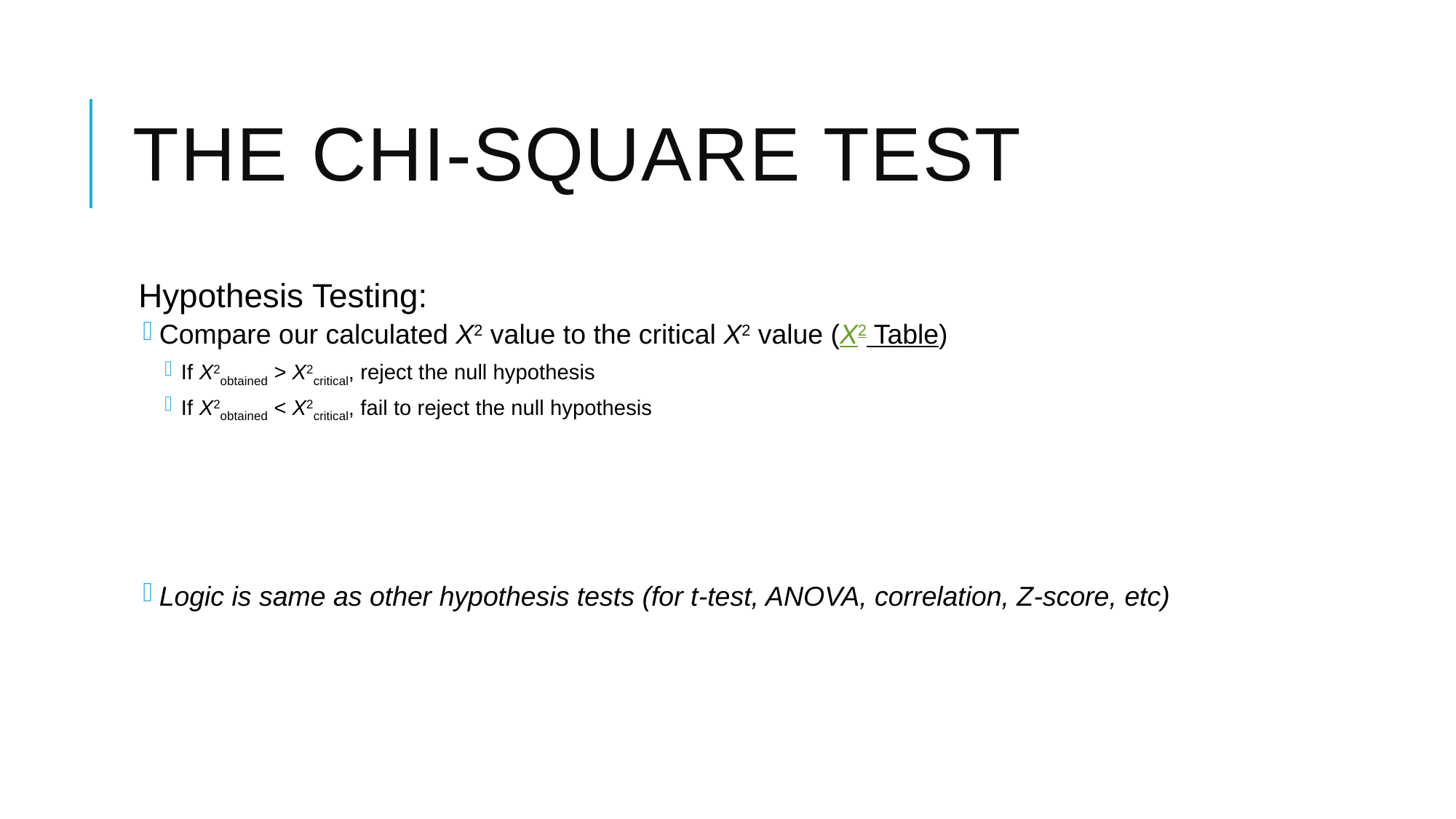

# The Chi-Square Test
Hypothesis Testing:
Compare our calculated X2 value to the critical X2 value (X2 Table)
If X2obtained > X2critical, reject the null hypothesis
If X2obtained < X2critical, fail to reject the null hypothesis

Logic is same as other hypothesis tests (for t-test, ANOVA, correlation, Z-score, etc)